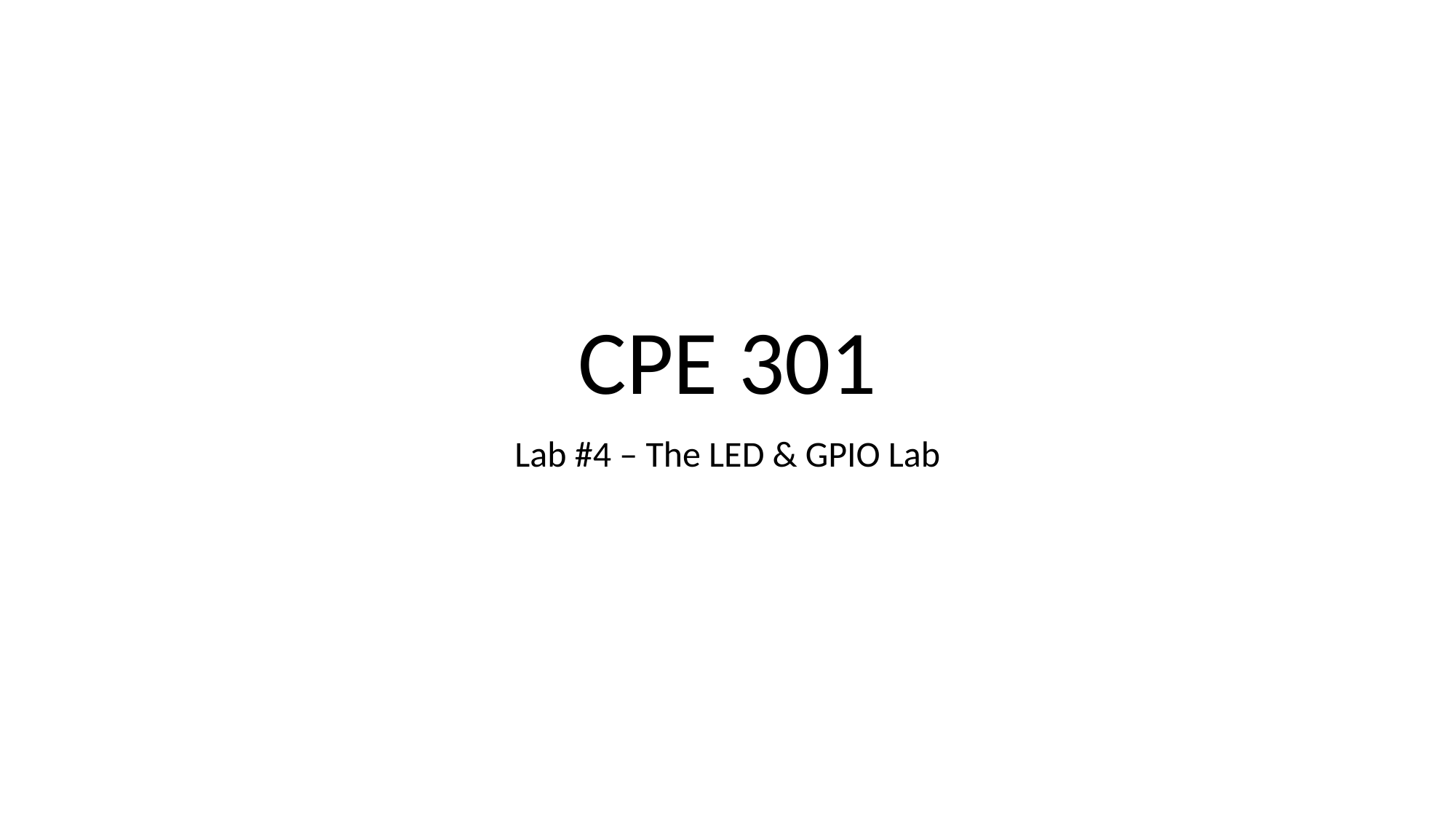

# CPE 301
Lab #4 – The LED & GPIO Lab